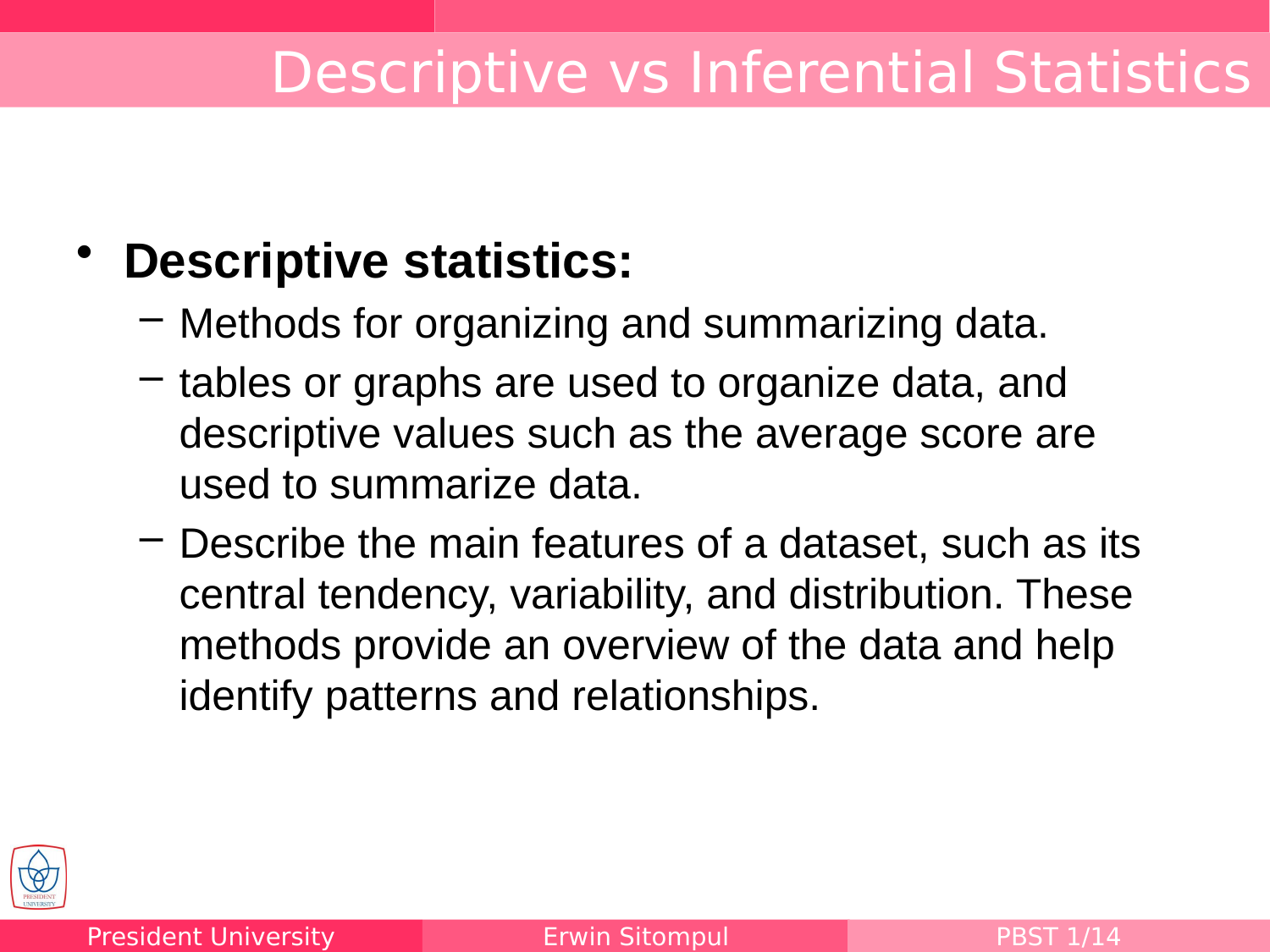

# Descriptive vs Inferential Statistics
Descriptive statistics:
Methods for organizing and summarizing data.
tables or graphs are used to organize data, and descriptive values such as the average score are used to summarize data.
Describe the main features of a dataset, such as its central tendency, variability, and distribution. These methods provide an overview of the data and help identify patterns and relationships.